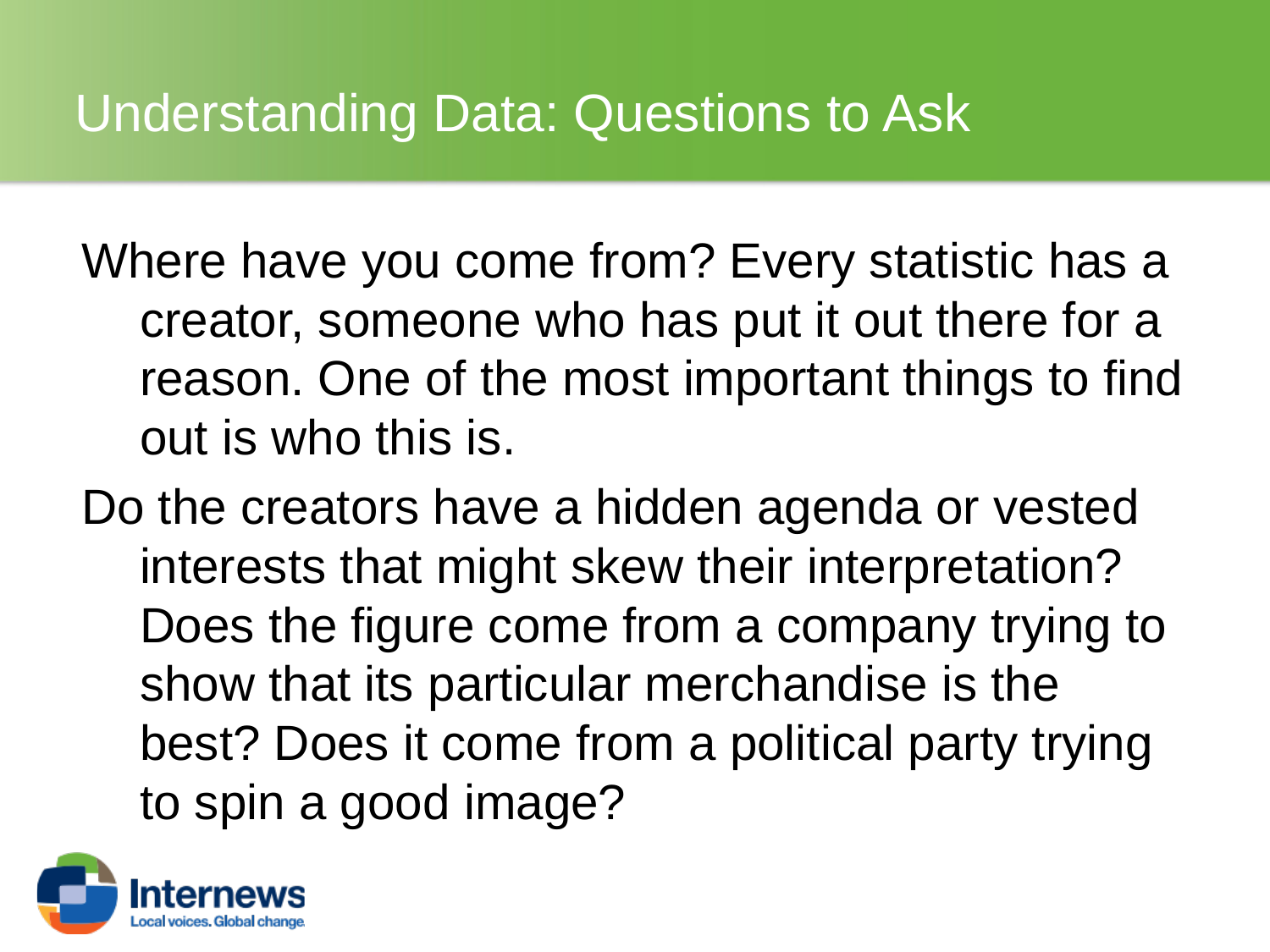

# Understanding Data: Questions to Ask
Where have you come from? Every statistic has a creator, someone who has put it out there for a reason. One of the most important things to find out is who this is.
Do the creators have a hidden agenda or vested interests that might skew their interpretation? Does the figure come from a company trying to show that its particular merchandise is the best? Does it come from a political party trying to spin a good image?